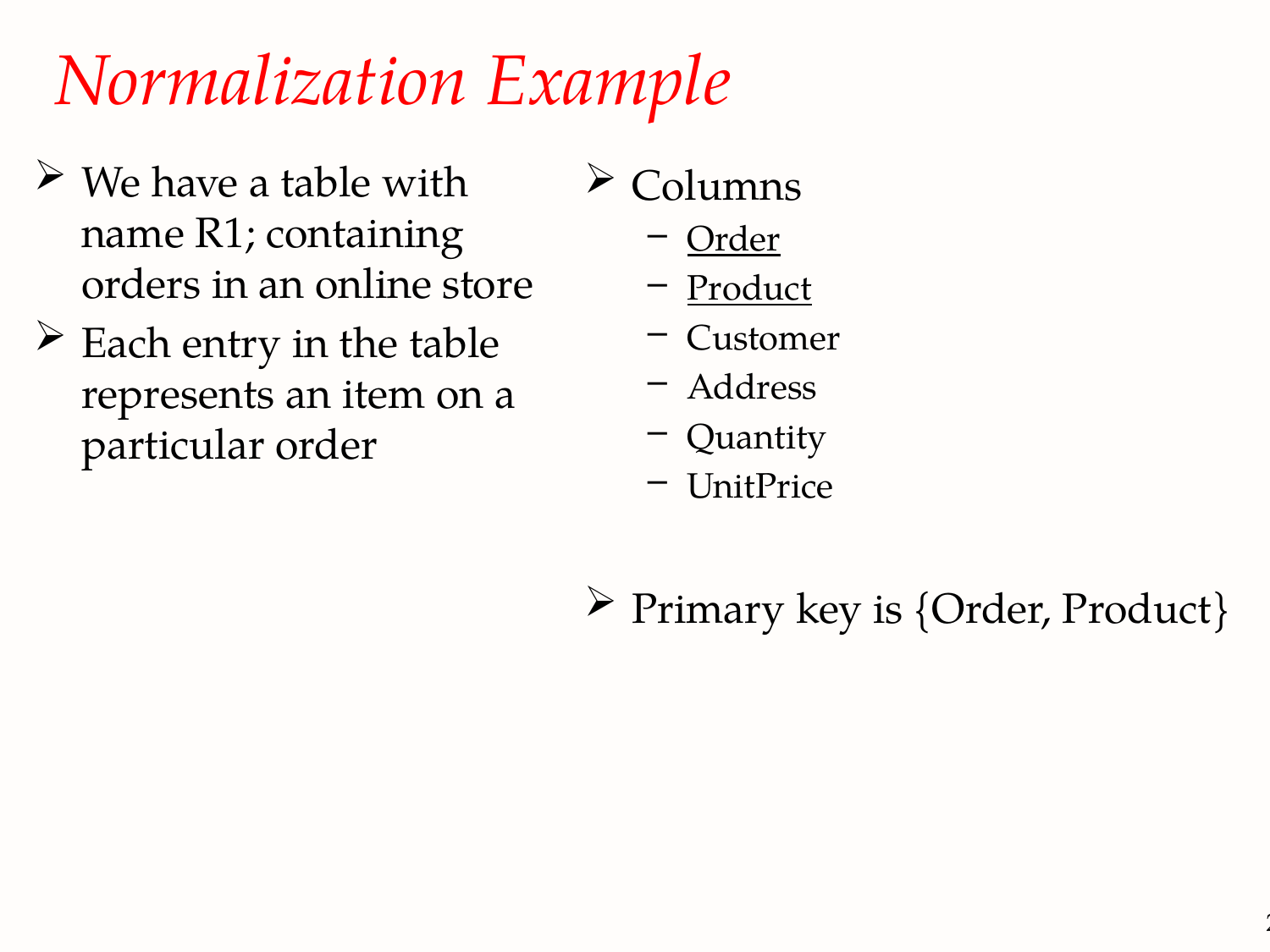

# Normalization Example
We have a table with name R1; containing  orders in an online store
Each entry in the table represents an item on a particular order
Columns
Order
Product
Customer
Address
Quantity
UnitPrice

Primary key is {Order, Product}